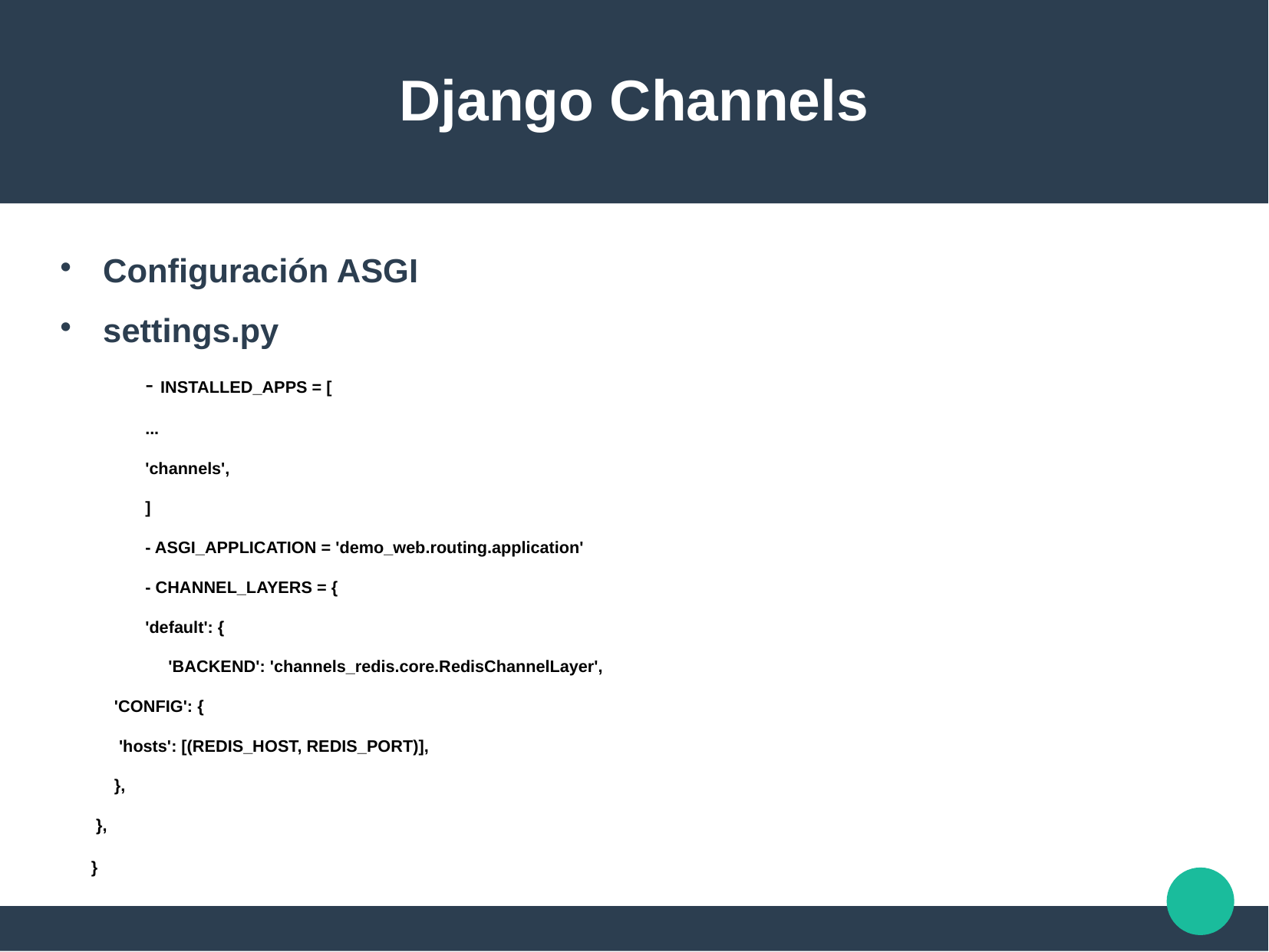

Django Channels
Configuración ASGI
settings.py
	- INSTALLED_APPS = [
   	...
    	'channels',
	]
	- ASGI_APPLICATION = 'demo_web.routing.application'
	- CHANNEL_LAYERS = {
    	'default': {
        			     'BACKEND': 'channels_redis.core.RedisChannelLayer',
               'CONFIG': {
                'hosts': [(REDIS_HOST, REDIS_PORT)],
               },
           },
          }